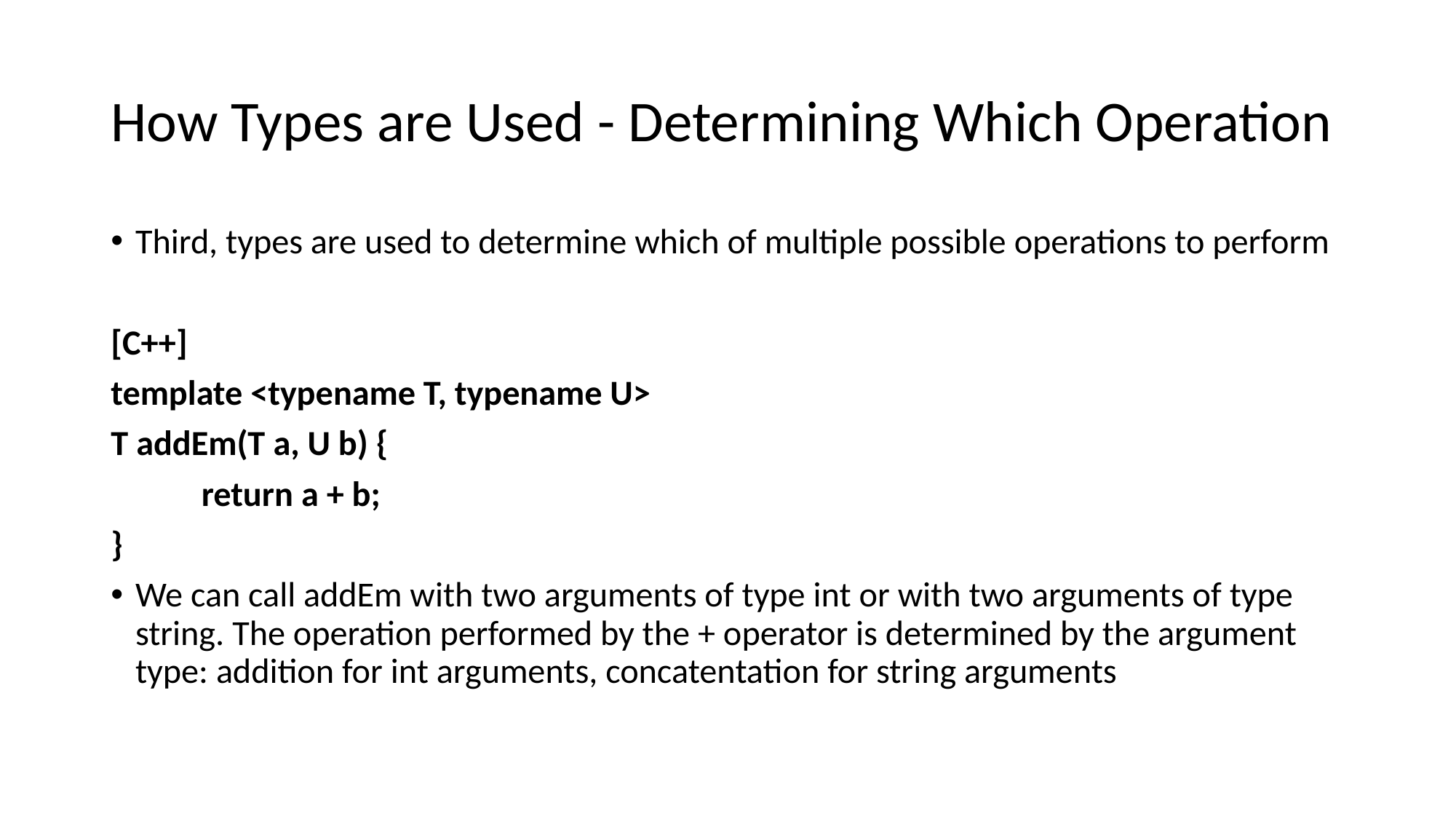

# How Types are Used - Determining Which Operation
Third, types are used to determine which of multiple possible operations to perform

[C++]
template <typename T, typename U>
T addEm(T a, U b) {
	return a + b;
}
We can call addEm with two arguments of type int or with two arguments of type string. The operation performed by the + operator is determined by the argument type: addition for int arguments, concatentation for string arguments